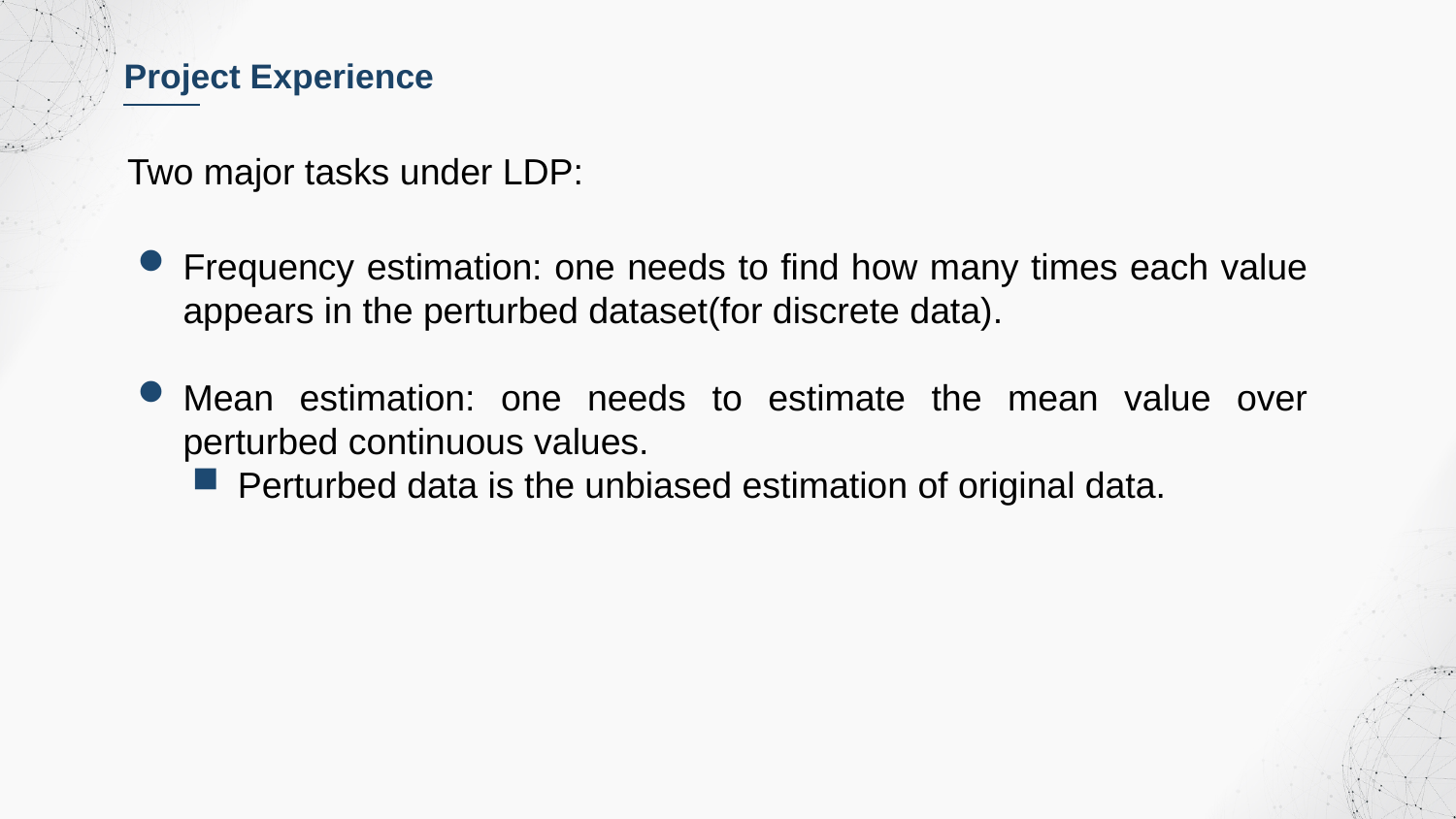

Project Experience
Two major tasks under LDP:
Frequency estimation: one needs to find how many times each value appears in the perturbed dataset(for discrete data).

Mean estimation: one needs to estimate the mean value over perturbed continuous values.
Perturbed data is the unbiased estimation of original data.